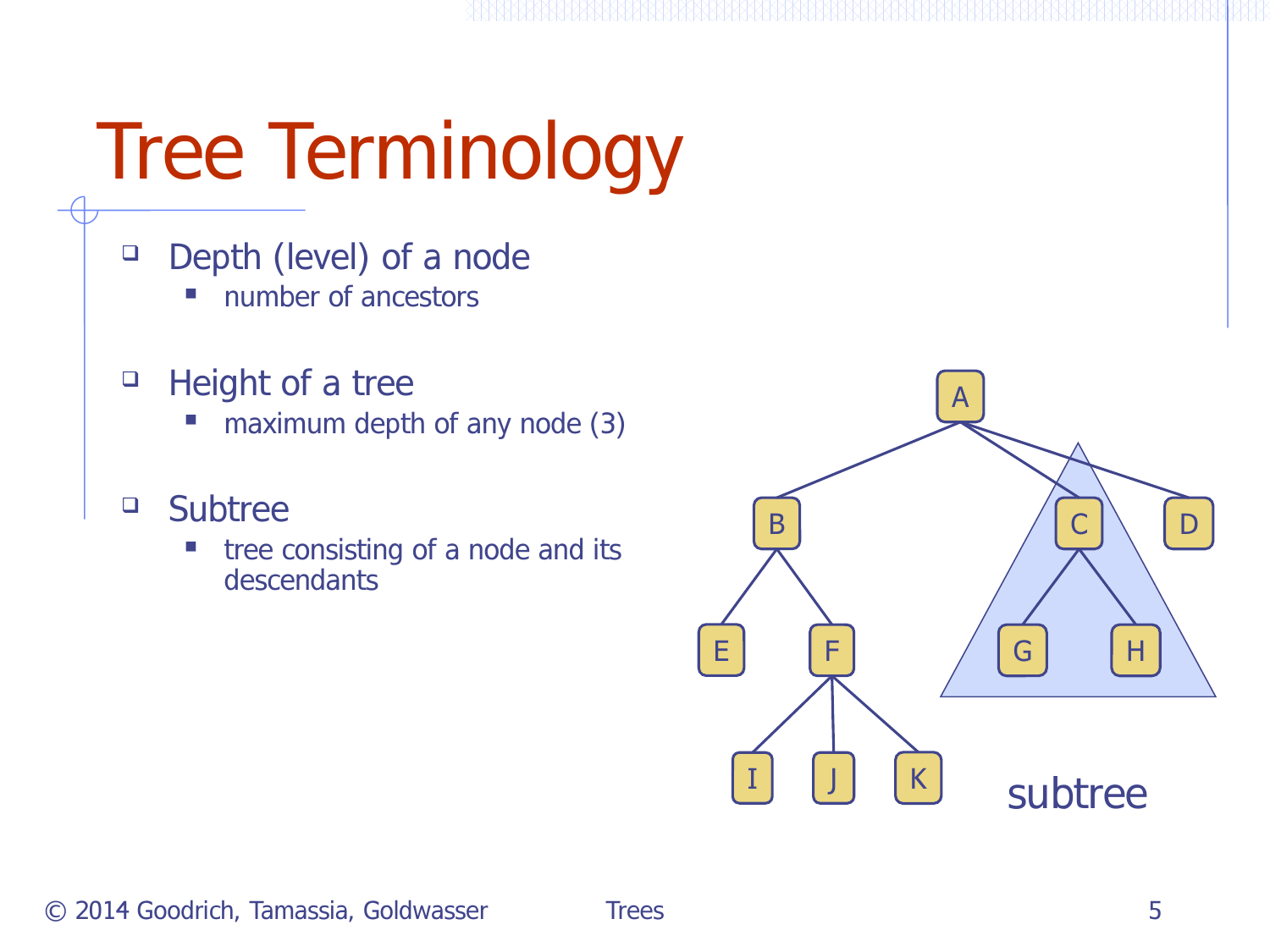

# Tree Terminology
Depth (level) of a node
number of ancestors

Height of a tree
maximum depth of any node (3)

Subtree
tree consisting of a node and its descendants

A
C
D
B
E
G
H
F
K
I
J
subtree
© 2014 Goodrich, Tamassia, Goldwasser
Trees
5